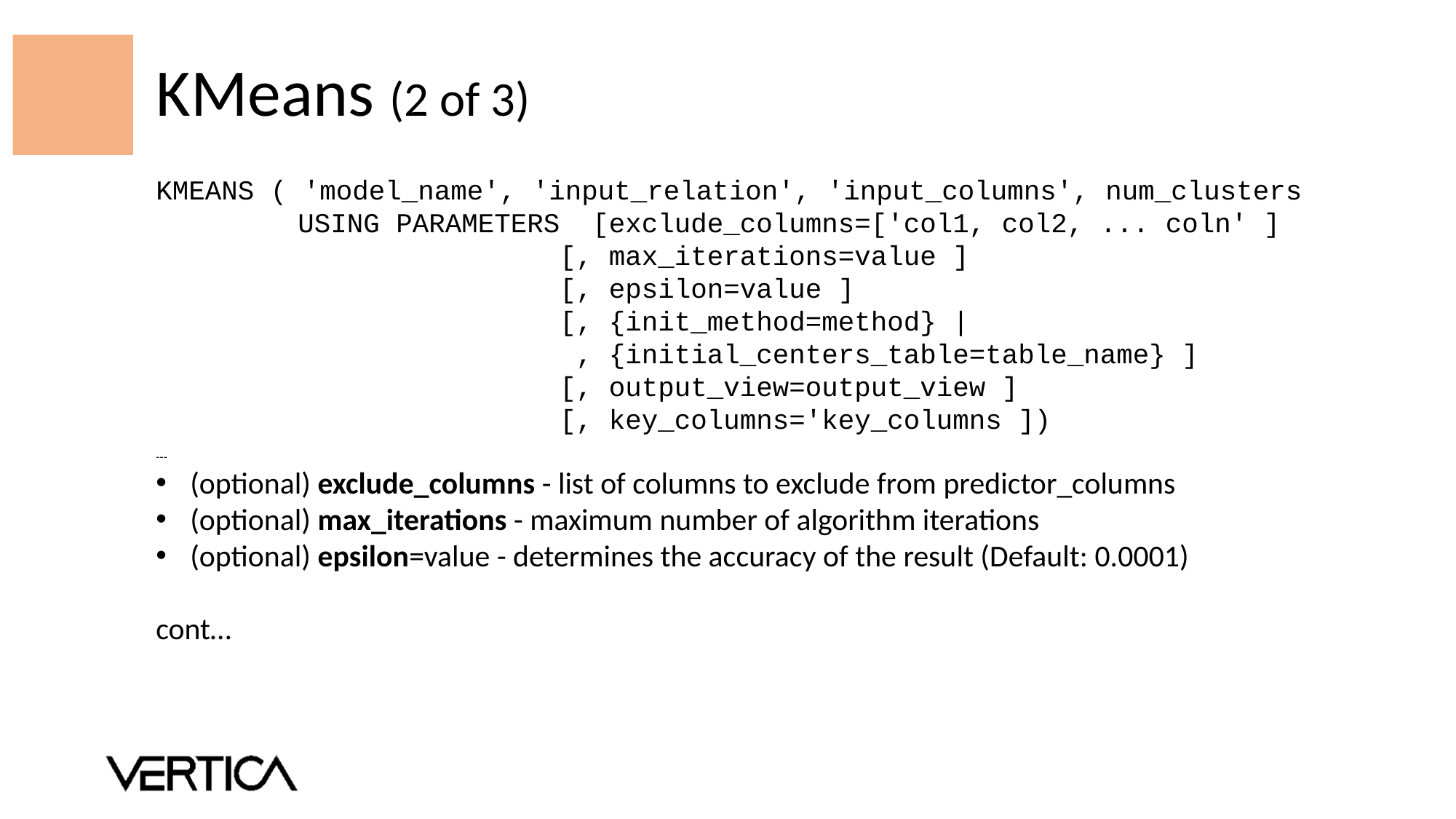

# KMeans (2 of 3)
KMEANS ( 'model_name', 'input_relation', 'input_columns', num_clusters
	  USING PARAMETERS  [exclude_columns=['col1, col2, ... coln' ]
	                  [, max_iterations=value ]
	                  [, epsilon=value ]
	                  [, {init_method=method} |
	                   , {initial_centers_table=table_name} ]
	                  [, output_view=output_view ]
	                  [, key_columns='key_columns ])

---
(optional) exclude_columns - list of columns to exclude from predictor_columns
(optional) max_iterations - maximum number of algorithm iterations
(optional) epsilon=value - determines the accuracy of the result (Default: 0.0001)

cont…